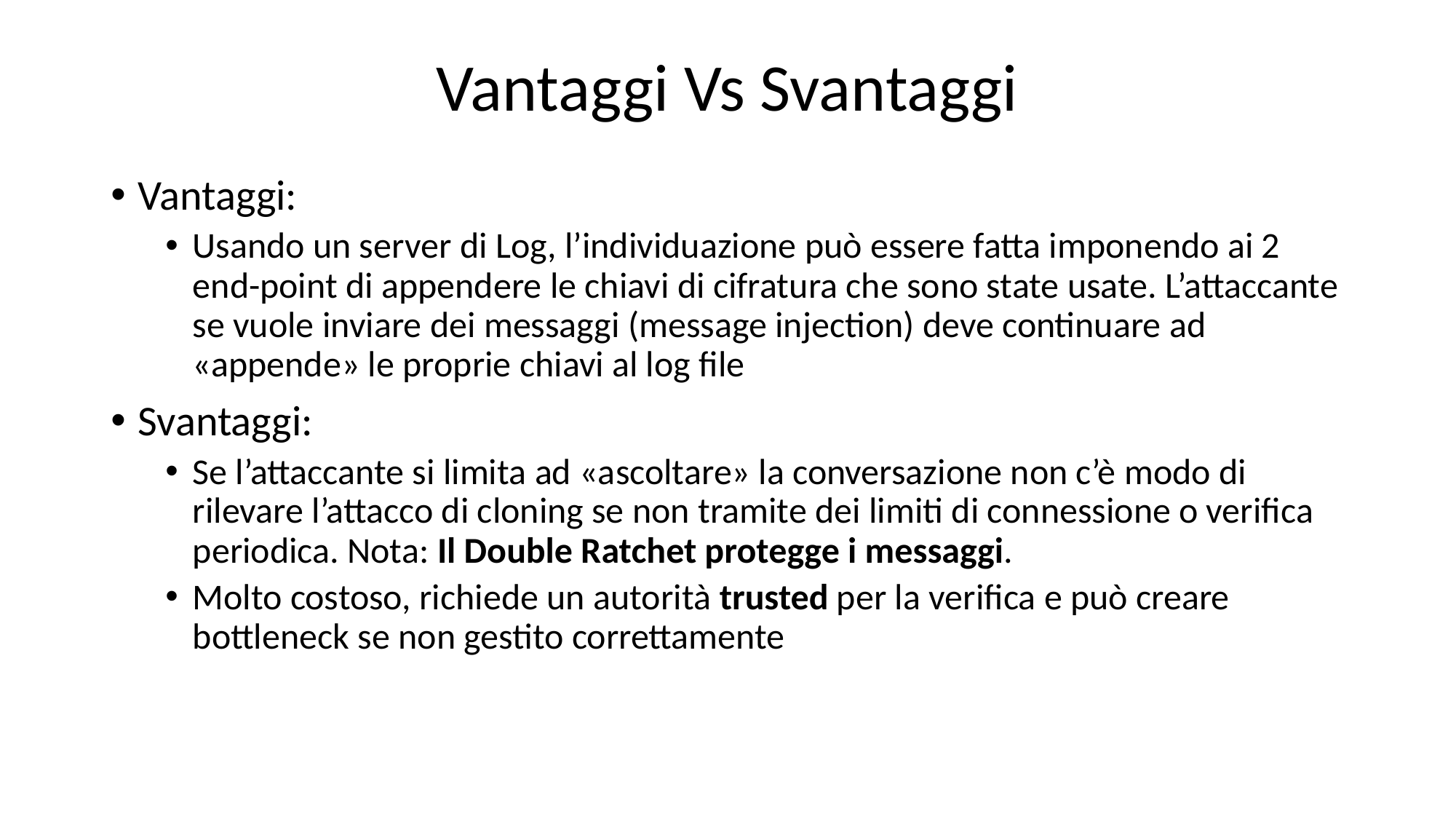

# Vantaggi Vs Svantaggi
Vantaggi:
Usando un server di Log, l’individuazione può essere fatta imponendo ai 2 end-point di appendere le chiavi di cifratura che sono state usate. L’attaccante se vuole inviare dei messaggi (message injection) deve continuare ad «appende» le proprie chiavi al log file
Svantaggi:
Se l’attaccante si limita ad «ascoltare» la conversazione non c’è modo di rilevare l’attacco di cloning se non tramite dei limiti di connessione o verifica periodica. Nota: Il Double Ratchet protegge i messaggi.
Molto costoso, richiede un autorità trusted per la verifica e può creare bottleneck se non gestito correttamente